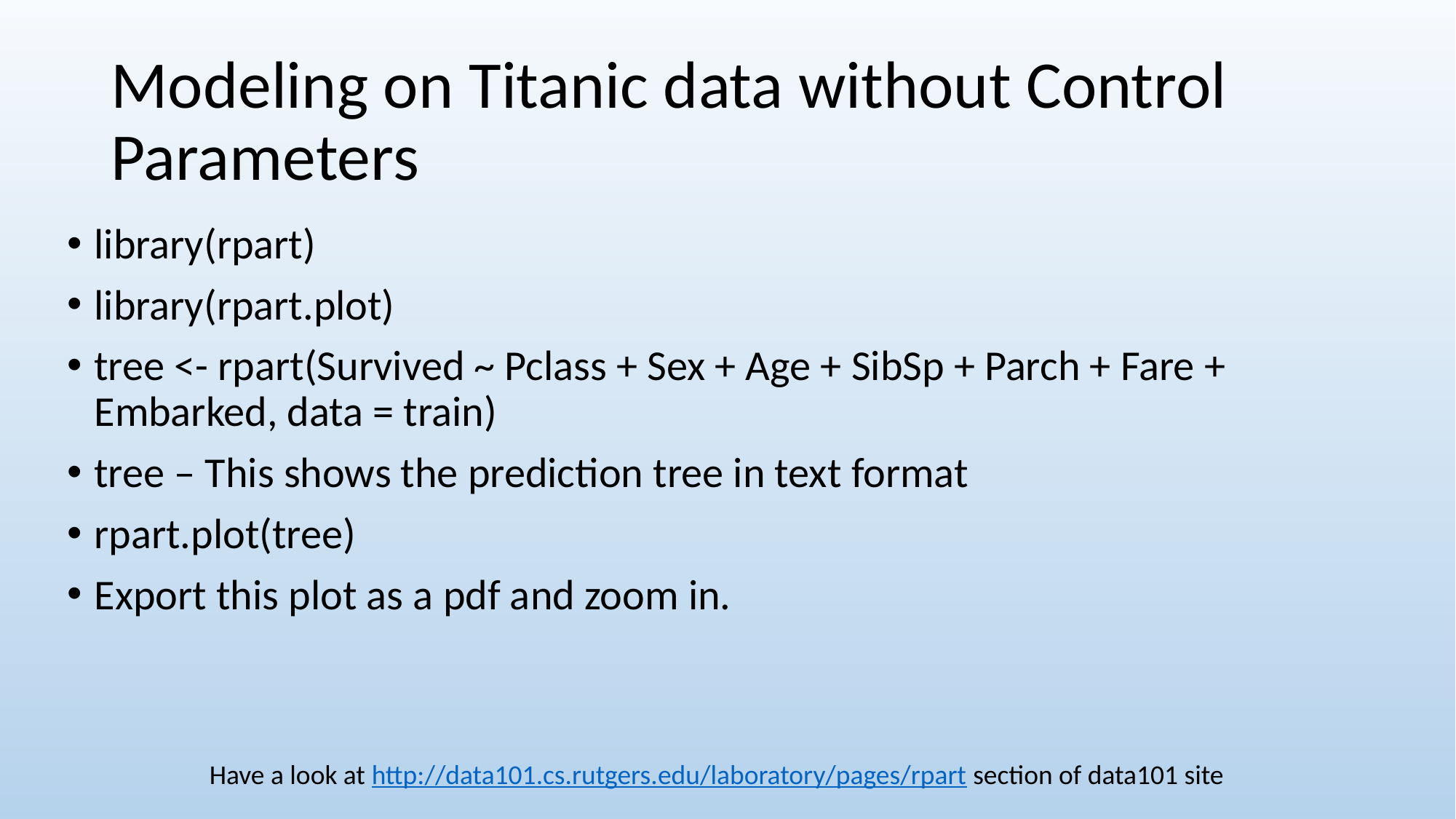

# Modeling on Titanic data without Control Parameters
library(rpart)
library(rpart.plot)
tree <- rpart(Survived ~ Pclass + Sex + Age + SibSp + Parch + Fare + Embarked, data = train)
tree – This shows the prediction tree in text format
rpart.plot(tree)
Export this plot as a pdf and zoom in.
Have a look at http://data101.cs.rutgers.edu/laboratory/pages/rpart section of data101 site